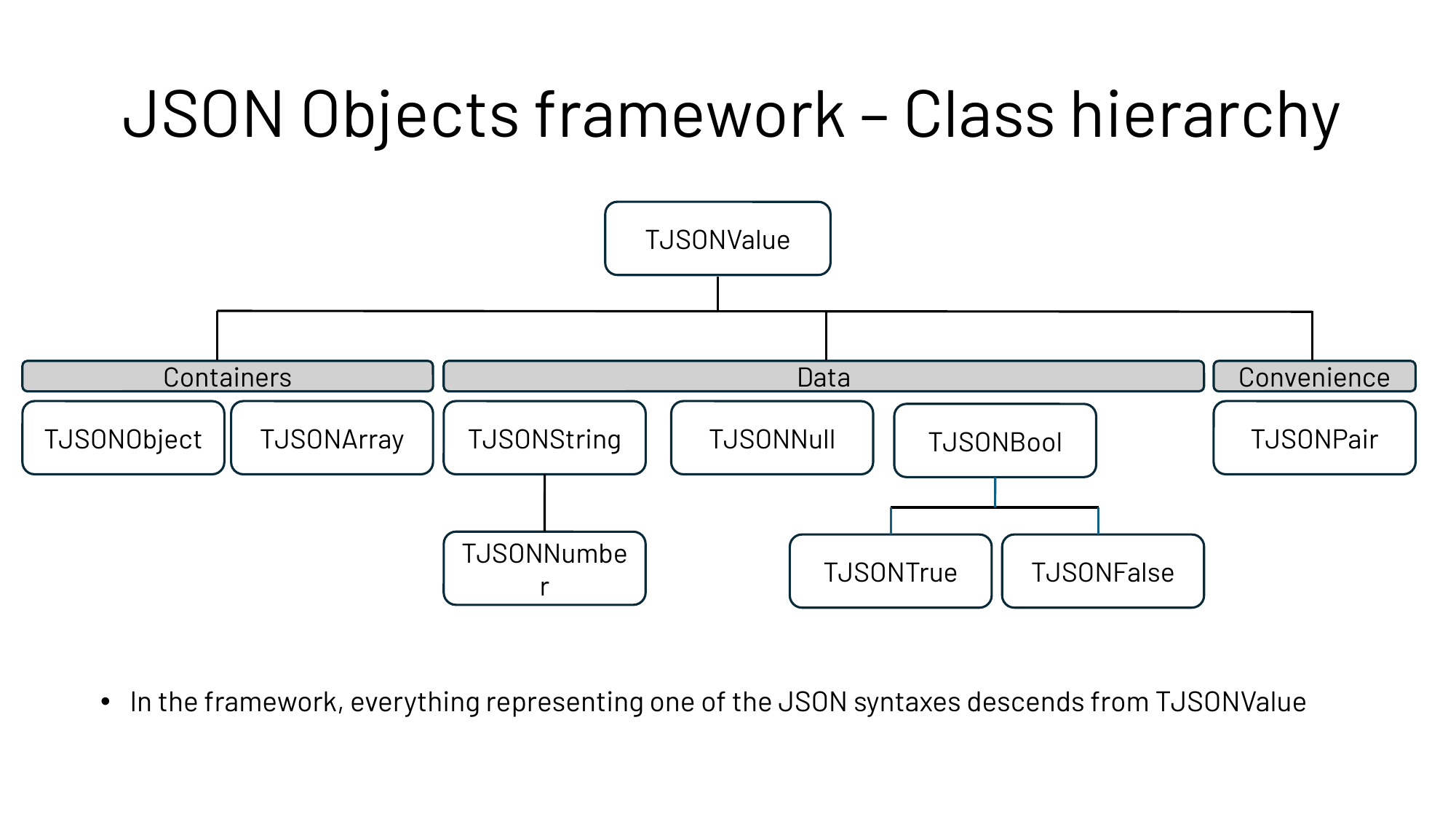

# JSON Objects framework – Class hierarchy
TJSONValue
Containers
Data
Convenience
TJSONObject
TJSONArray
TJSONString
TJSONNull
TJSONPair
TJSONBool
TJSONNumber
TJSONTrue
TJSONFalse
In the framework, everything representing one of the JSON syntaxes descends from TJSONValue